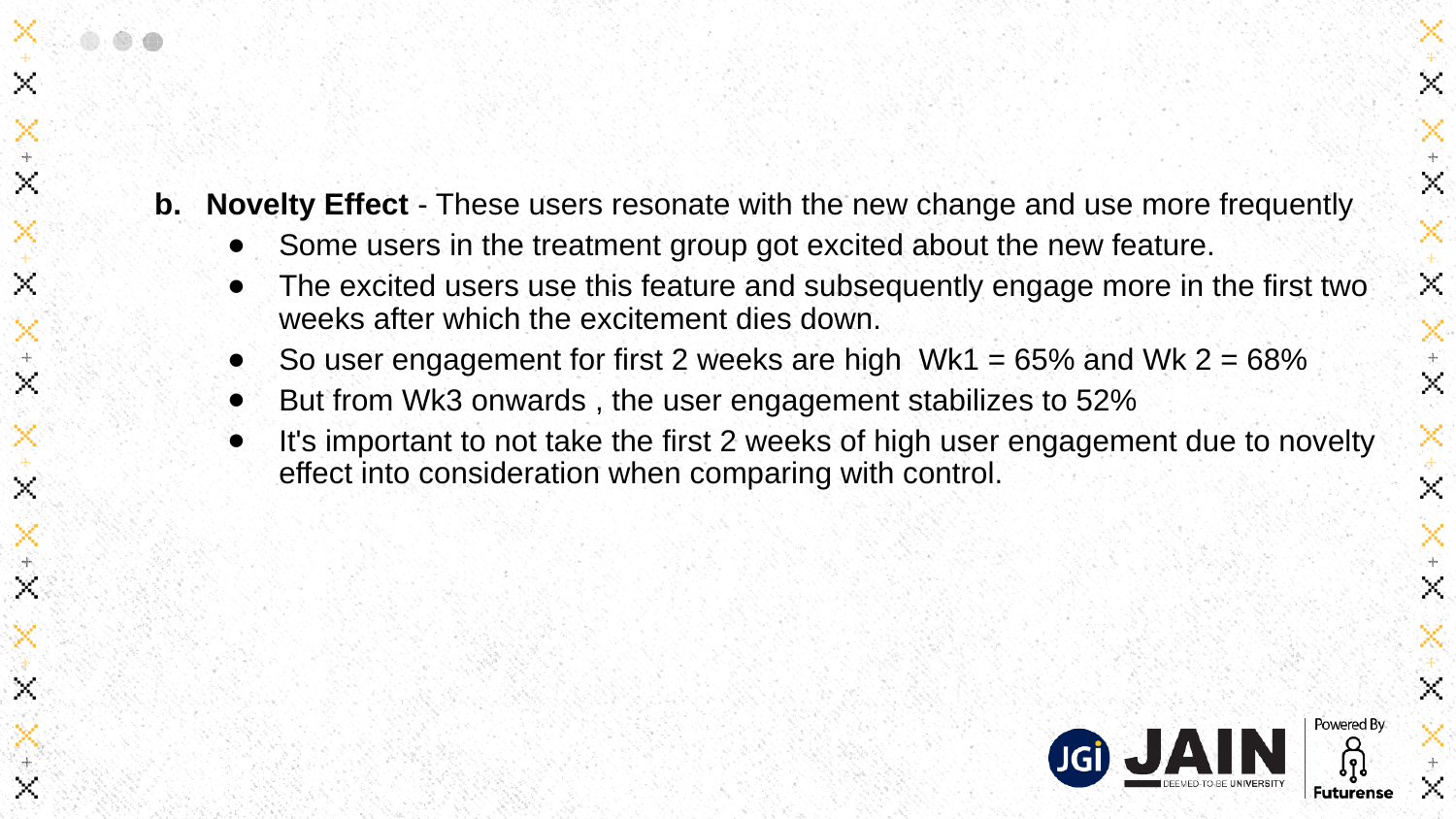

#
Novelty Effect - These users resonate with the new change and use more frequently
Some users in the treatment group got excited about the new feature.
The excited users use this feature and subsequently engage more in the first two weeks after which the excitement dies down.
So user engagement for first 2 weeks are high  Wk1 = 65% and Wk 2 = 68%
But from Wk3 onwards , the user engagement stabilizes to 52%
It's important to not take the first 2 weeks of high user engagement due to novelty effect into consideration when comparing with control.